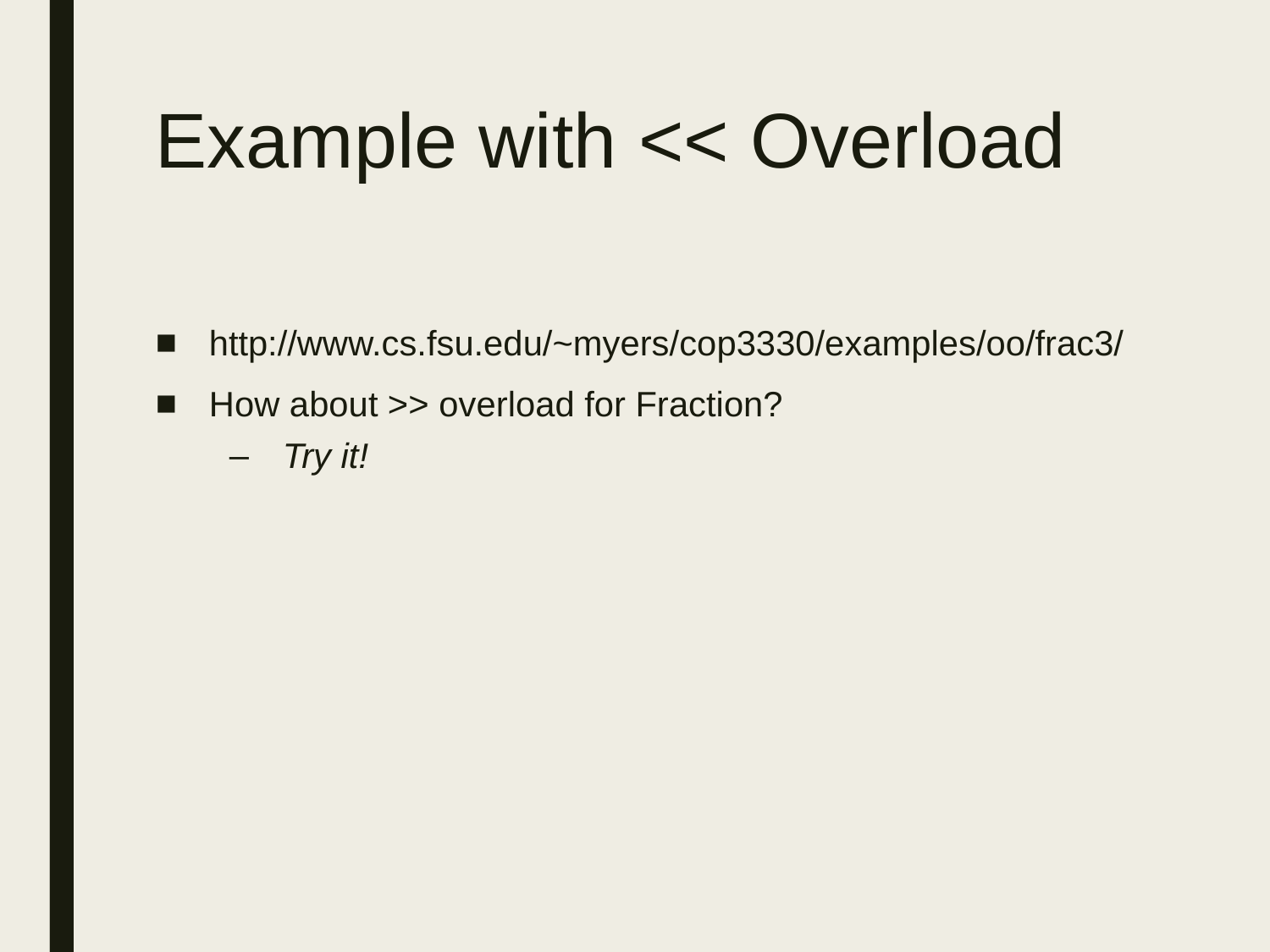

# Example with << Overload
http://www.cs.fsu.edu/~myers/cop3330/examples/oo/frac3/
How about >> overload for Fraction?
Try it!